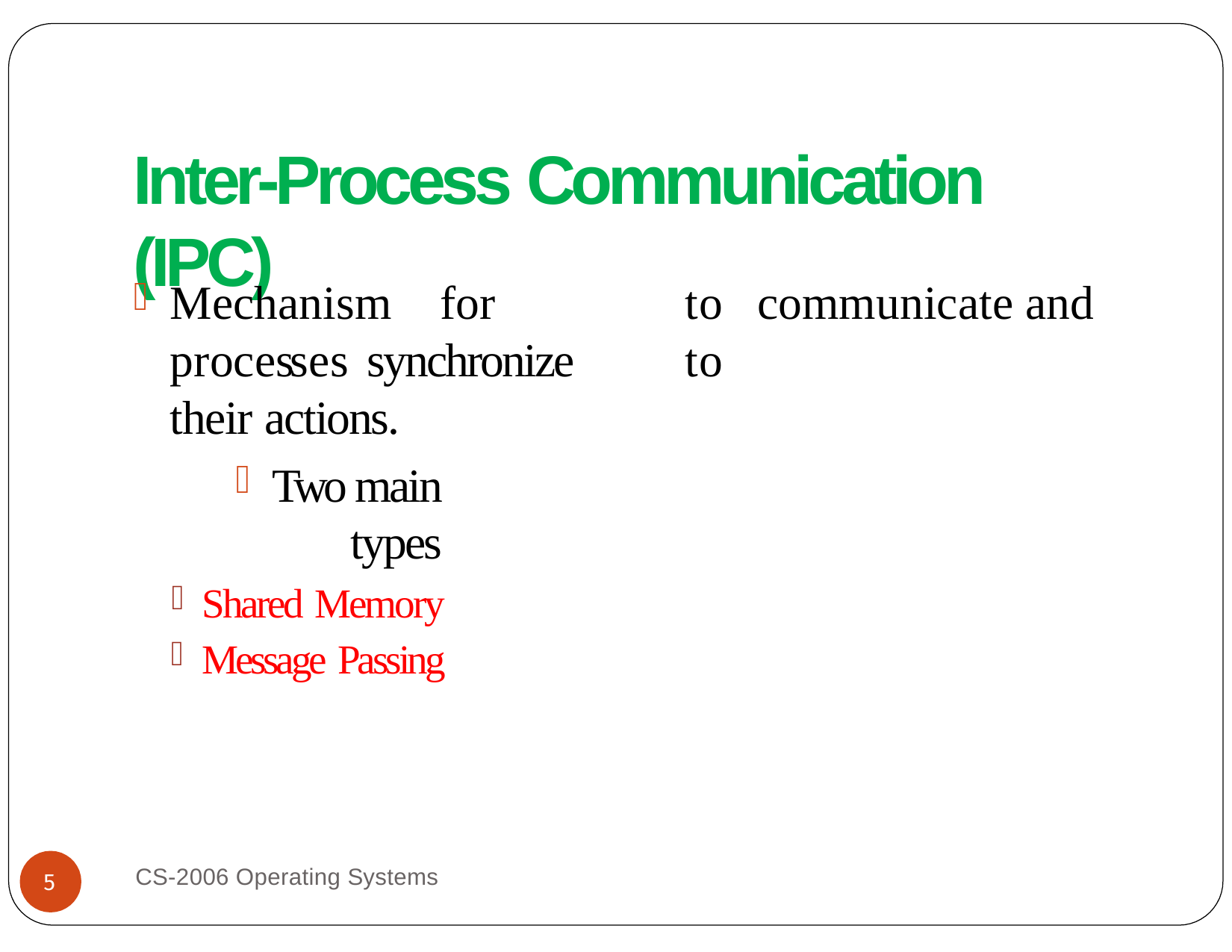

# Inter-Process Communication (IPC)
Mechanism	for	processes  synchronize their actions.
Two main types
Shared Memory
Message Passing
to	communicate	and	to

CS-2006 Operating Systems
5